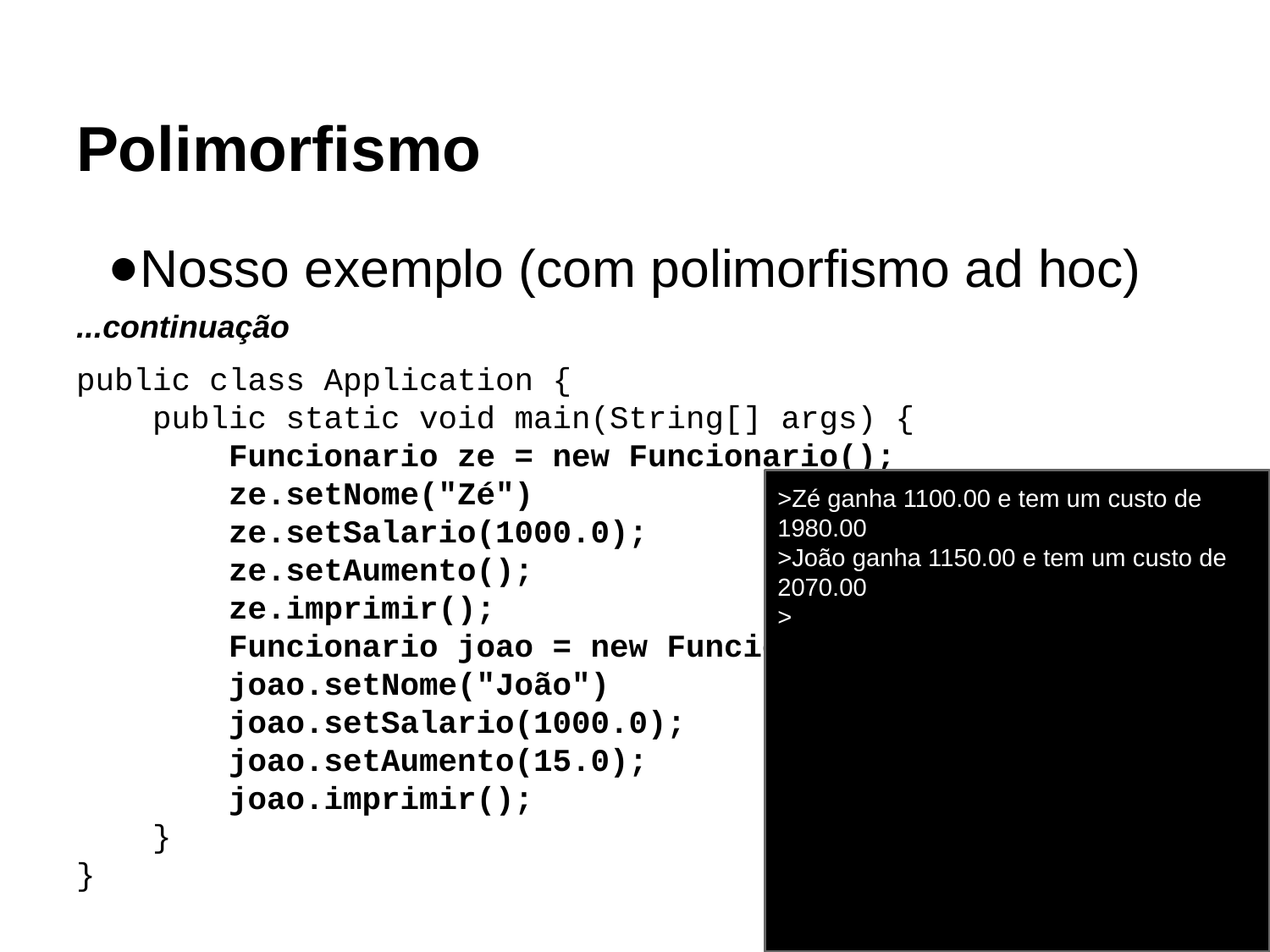

# Polimorfismo
Nosso exemplo (com polimorfismo ad hoc)

...continuação

public class Application {
    public static void main(String[] args) {
        Funcionario ze = new Funcionario();
        ze.setNome("Zé")
        ze.setSalario(1000.0);
        ze.setAumento();
        ze.imprimir();
        Funcionario joao = new Funcionario();
        joao.setNome("João")
        joao.setSalario(1000.0);
        joao.setAumento(15.0);
        joao.imprimir();
    }
}

>Zé ganha 1100.00 e tem um custo de 1980.00
>João ganha 1150.00 e tem um custo de 2070.00
>